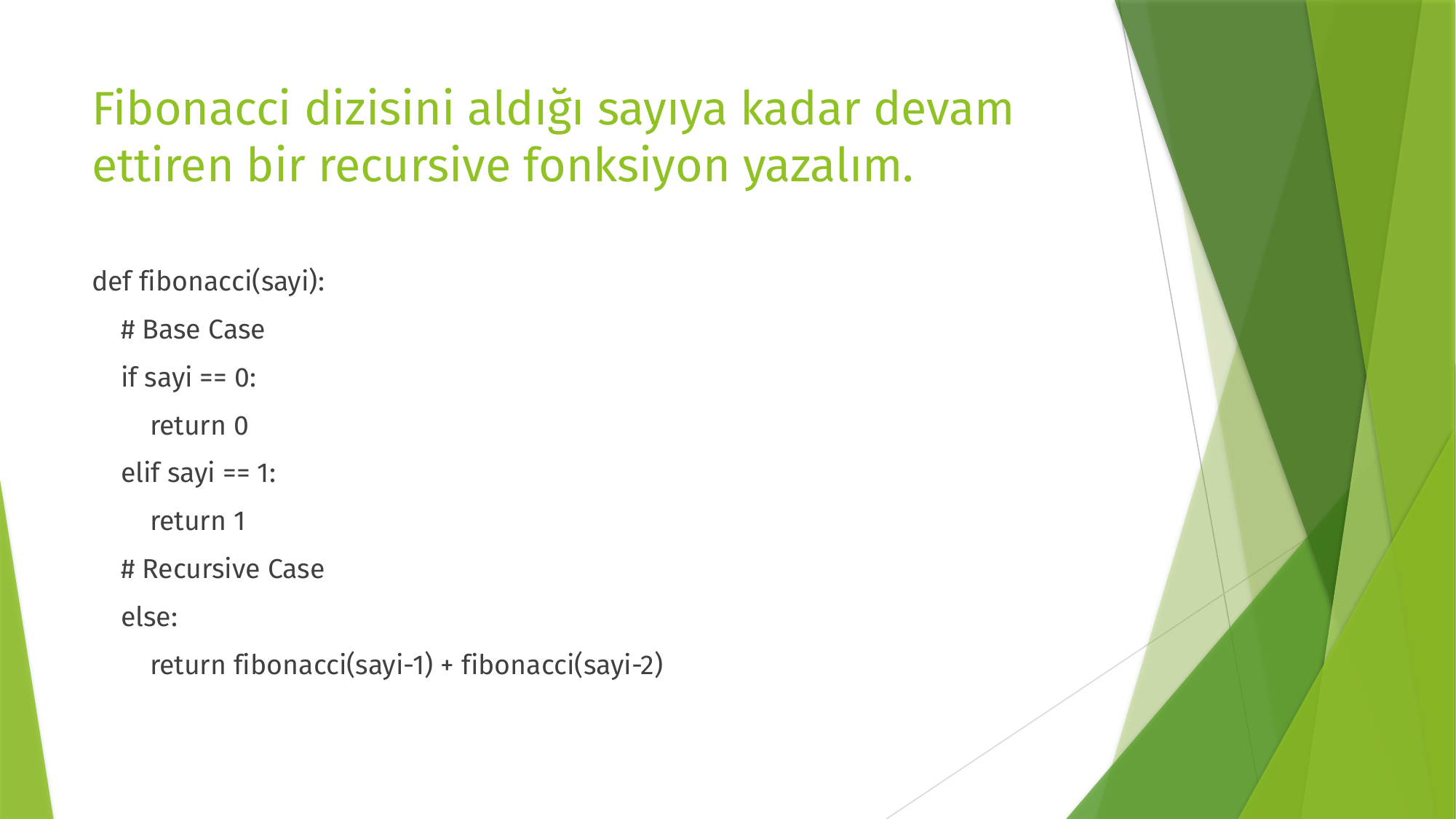

# Fibonacci dizisini aldığı sayıya kadar devam ettiren bir recursive fonksiyon yazalım.
def fibonacci(sayi):
    # Base Case
    if sayi == 0:
        return 0
    elif sayi == 1:
        return 1
    # Recursive Case
    else:
        return fibonacci(sayi-1) + fibonacci(sayi-2)